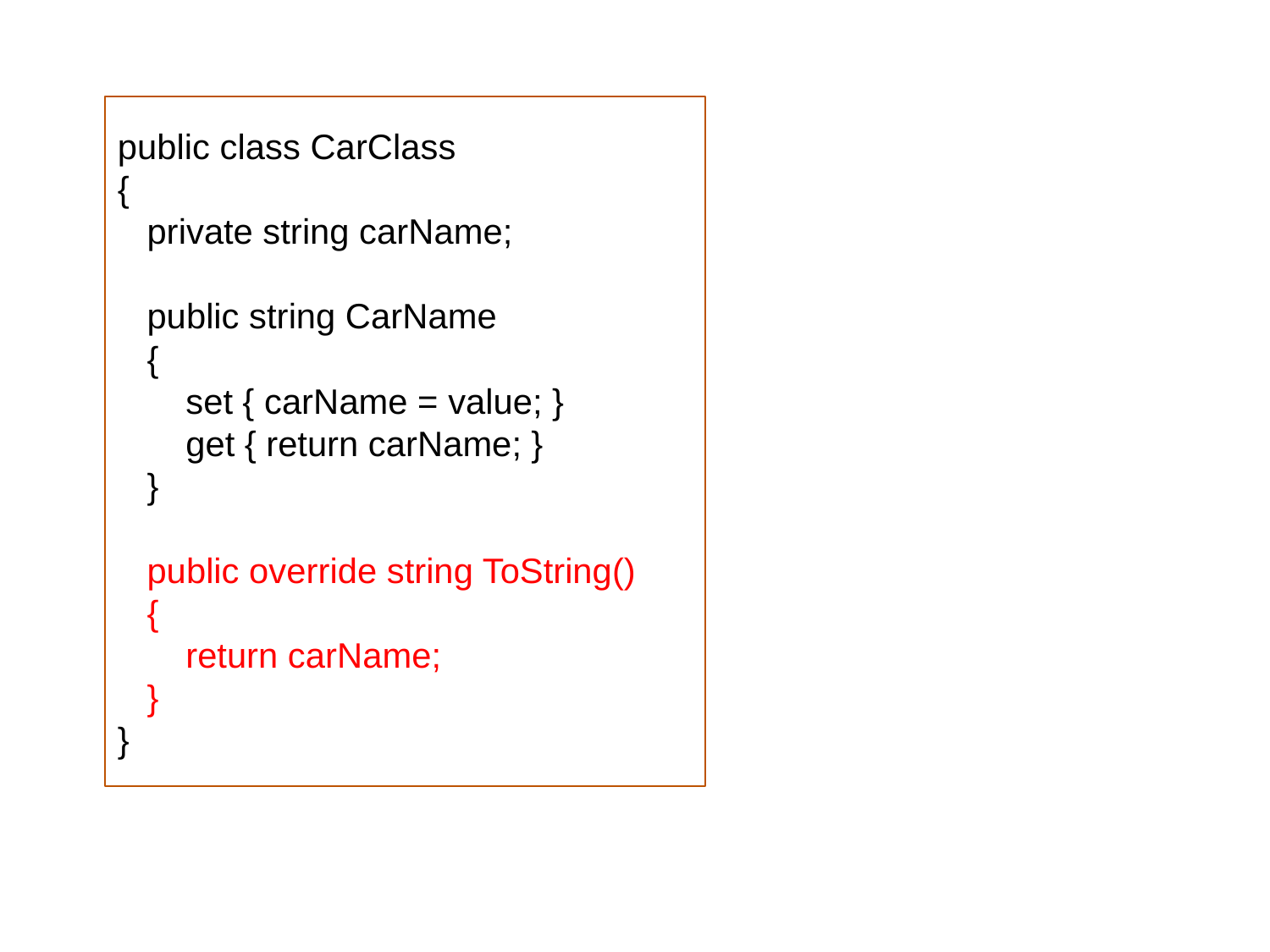

public class CarClass
{
   private string carName;

   public string CarName
   {
       set { carName = value; }
       get { return carName; }
   }

   public override string ToString()
   {
       return carName;
   }
}